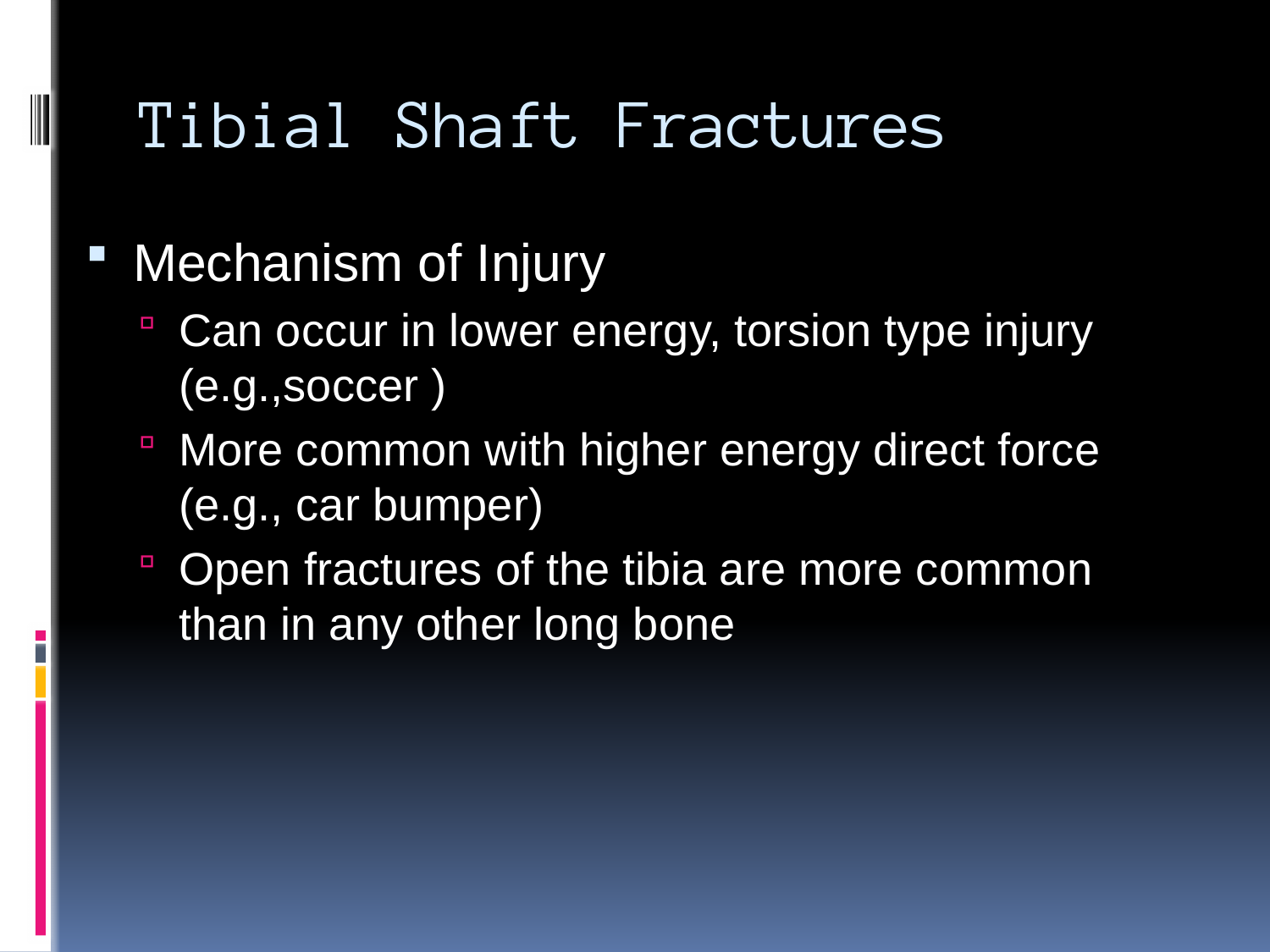

# Tibial Shaft Fractures
Mechanism of Injury
Can occur in lower energy, torsion type injury (e.g.,soccer )
More common with higher energy direct force (e.g., car bumper)
Open fractures of the tibia are more common than in any other long bone